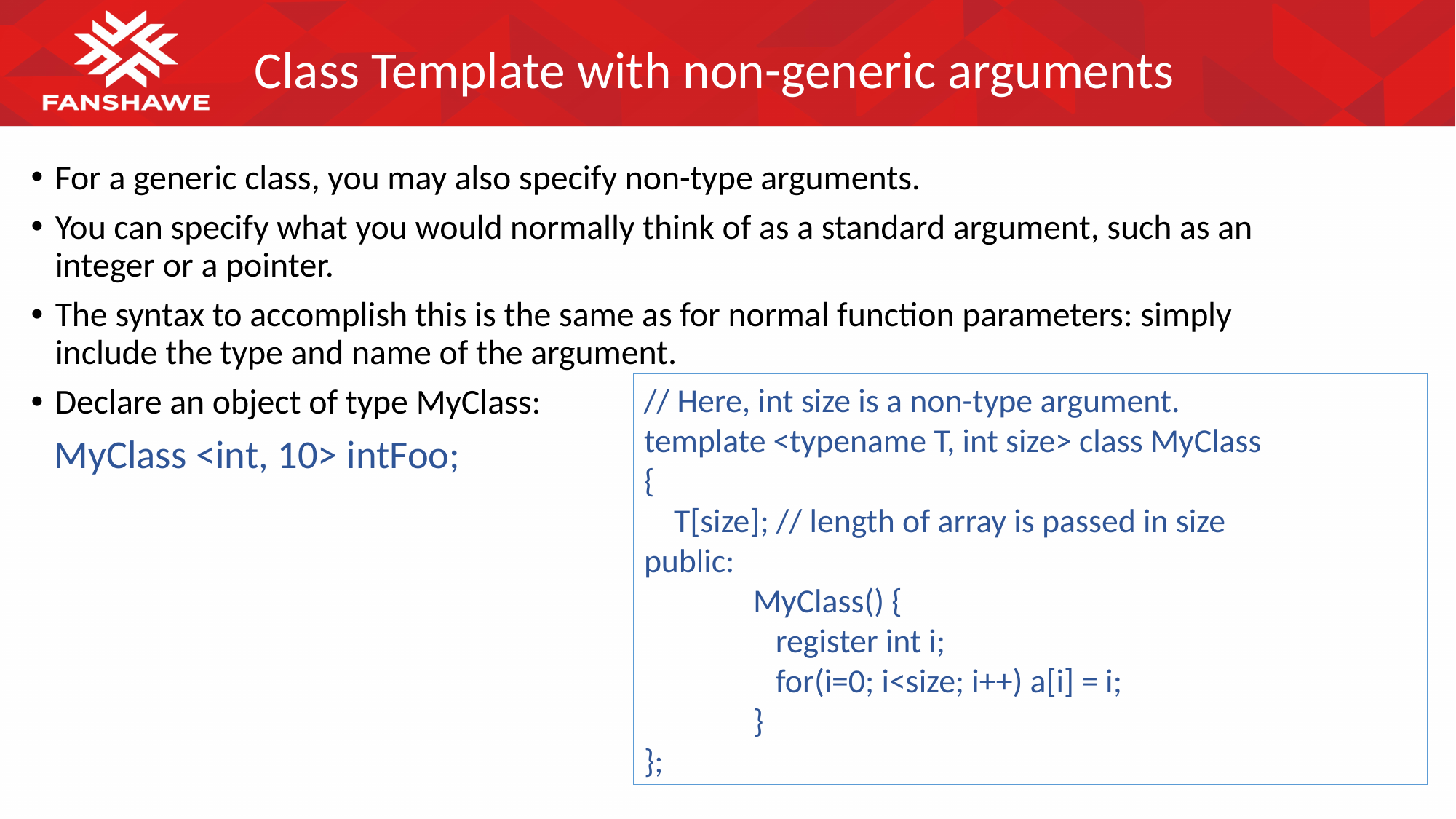

# Class Template with non-generic arguments
For a generic class, you may also specify non-type arguments.
You can specify what you would normally think of as a standard argument, such as an integer or a pointer.
The syntax to accomplish this is the same as for normal function parameters: simply include the type and name of the argument.
Declare an object of type MyClass:
   MyClass <int, 10> intFoo;
// Here, int size is a non-type argument.
template <typename T, int size> class MyClass
{
    T[size]; // length of array is passed in size
public:
	MyClass() {
	   register int i;
	   for(i=0; i<size; i++) a[i] = i;
	}
};